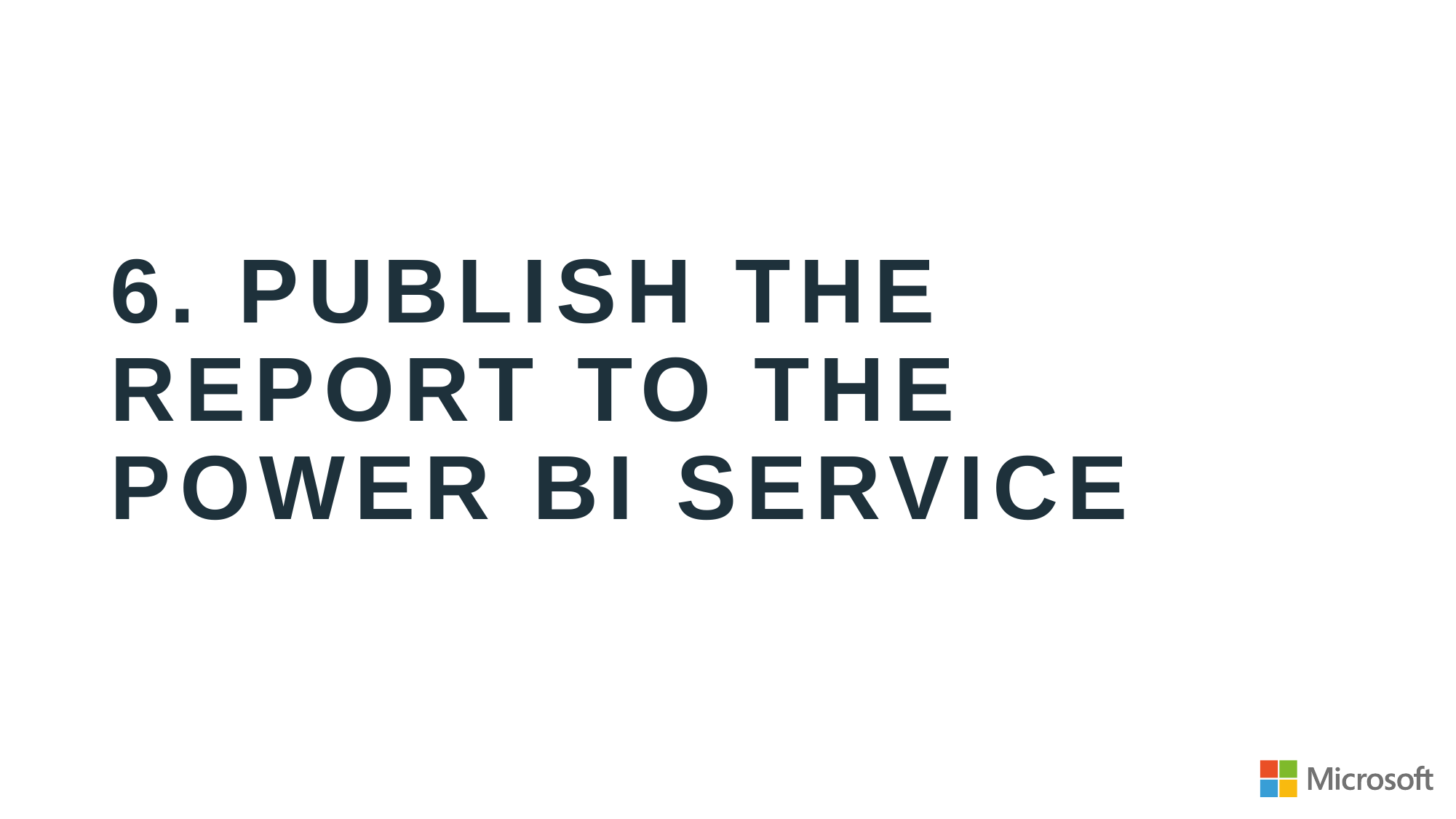

# 6. Publish the Report to the Power BI Service